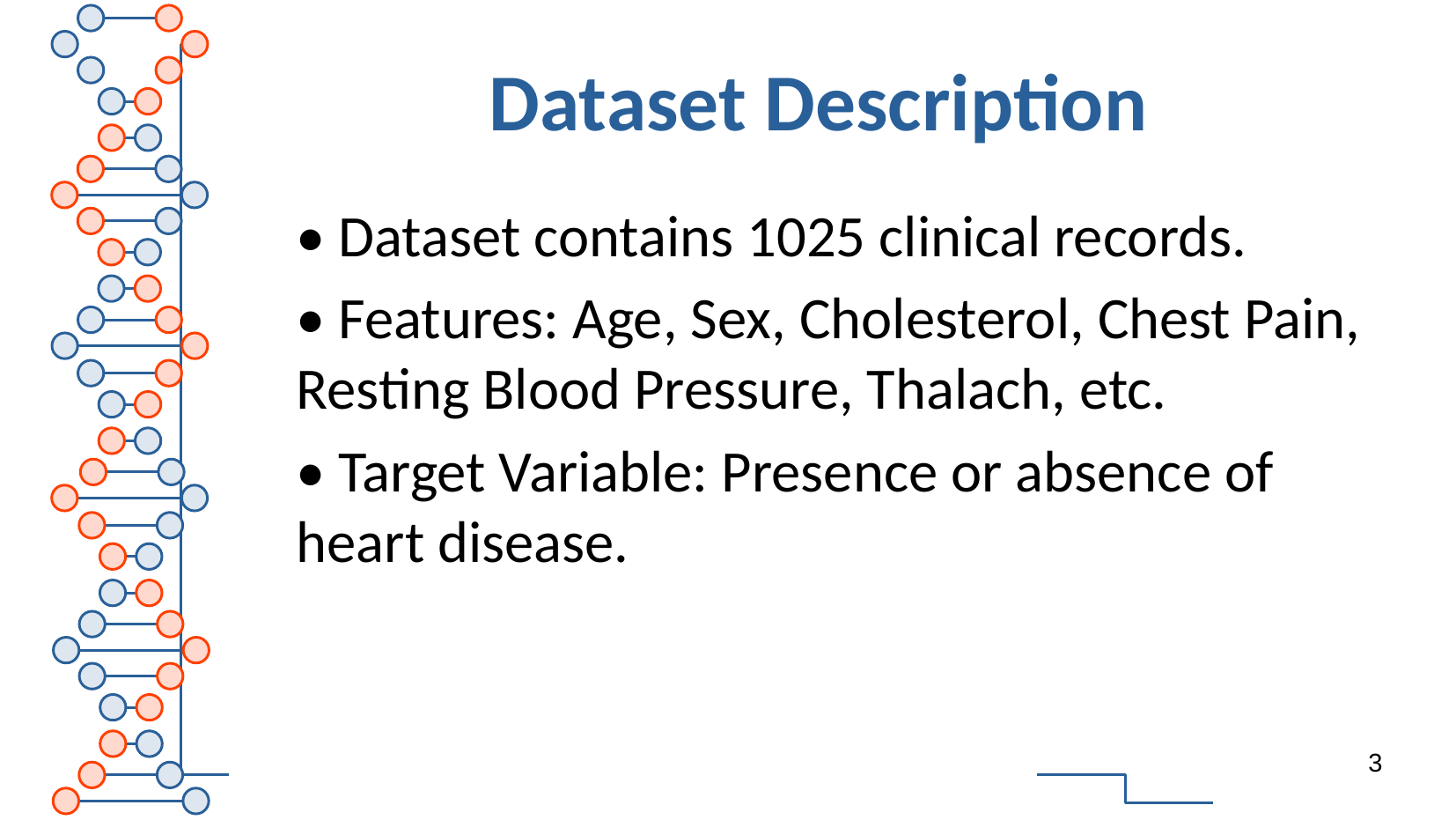

# Dataset Description
• Dataset contains 1025 clinical records.
• Features: Age, Sex, Cholesterol, Chest Pain, Resting Blood Pressure, Thalach, etc.
• Target Variable: Presence or absence of heart disease.
3